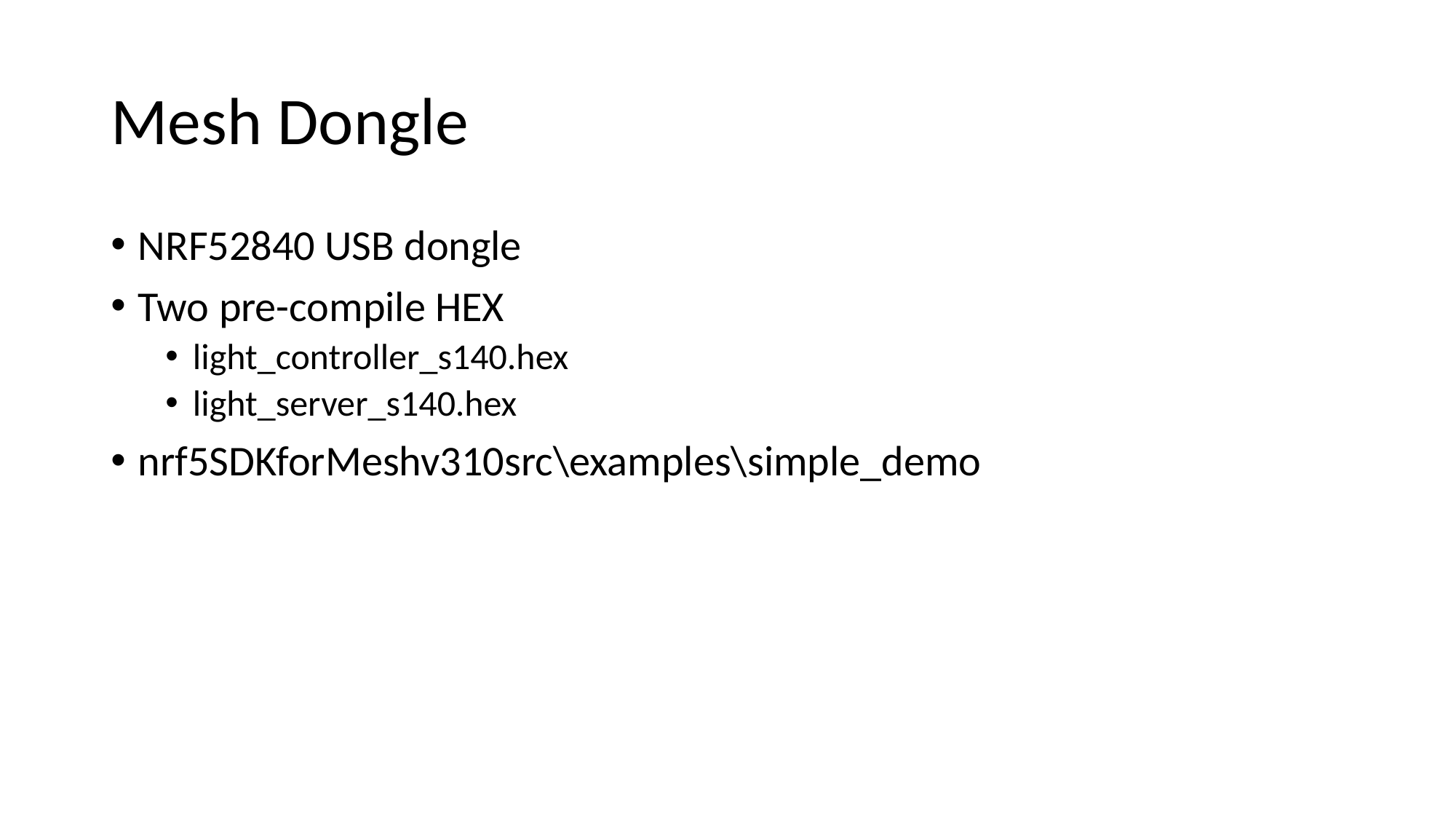

Mesh Dongle
NRF52840 USB dongle
Two pre-compile HEX
light_controller_s140.hex
light_server_s140.hex
nrf5SDKforMeshv310src\examples\simple_demo